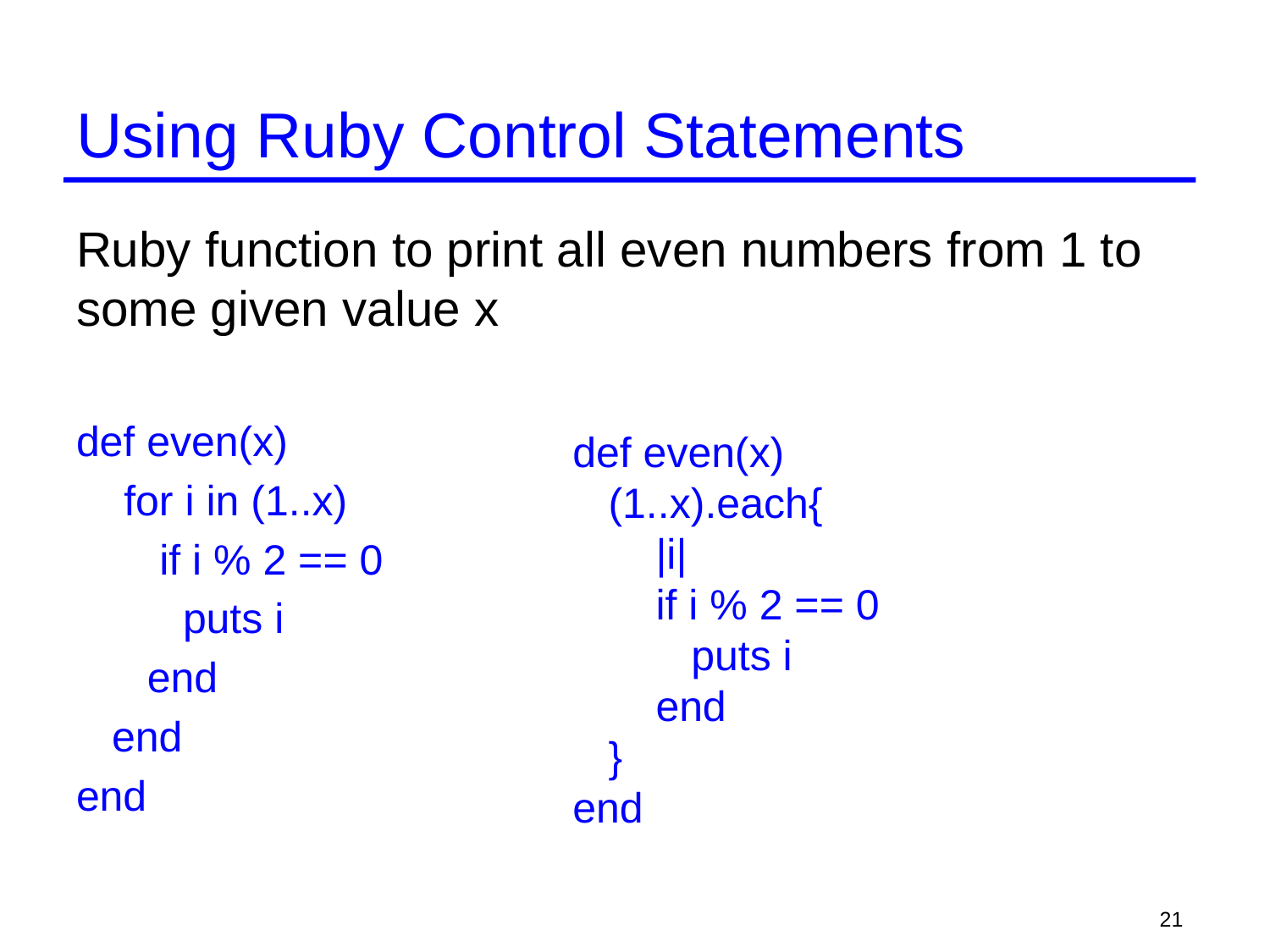

# Using Ruby Control Statements
Ruby function to print all even numbers from 1 to some given value x

def even(x)
	for i in (1..x)
   	   if i % 2 == 0
         puts i
      end
   end
end
def even(x)
   (1..x).each{
       |i|
       if i % 2 == 0
          puts i
       end
   }
end
21